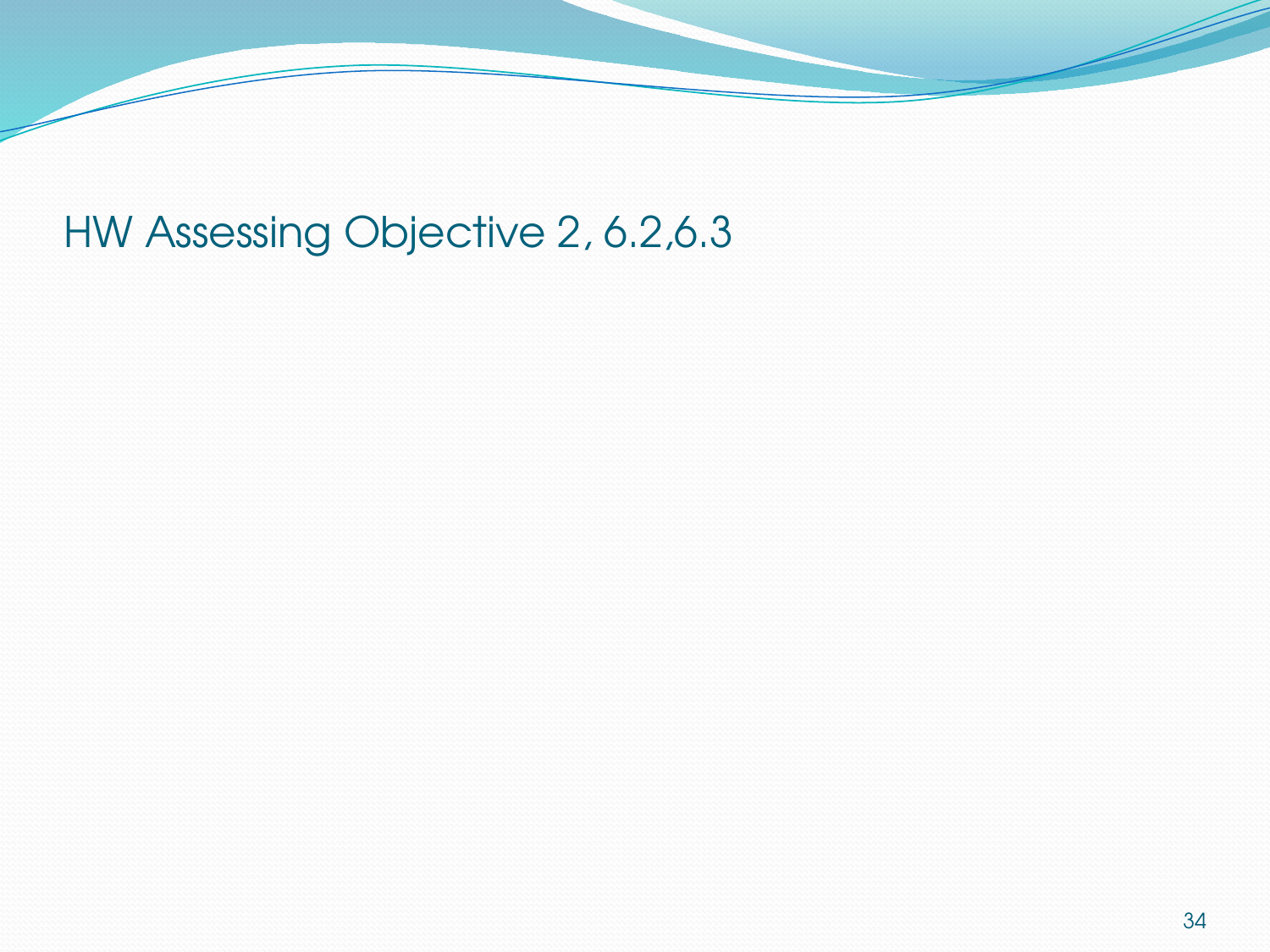

# HW Assessing Objective 2, 6.2,6.3

34